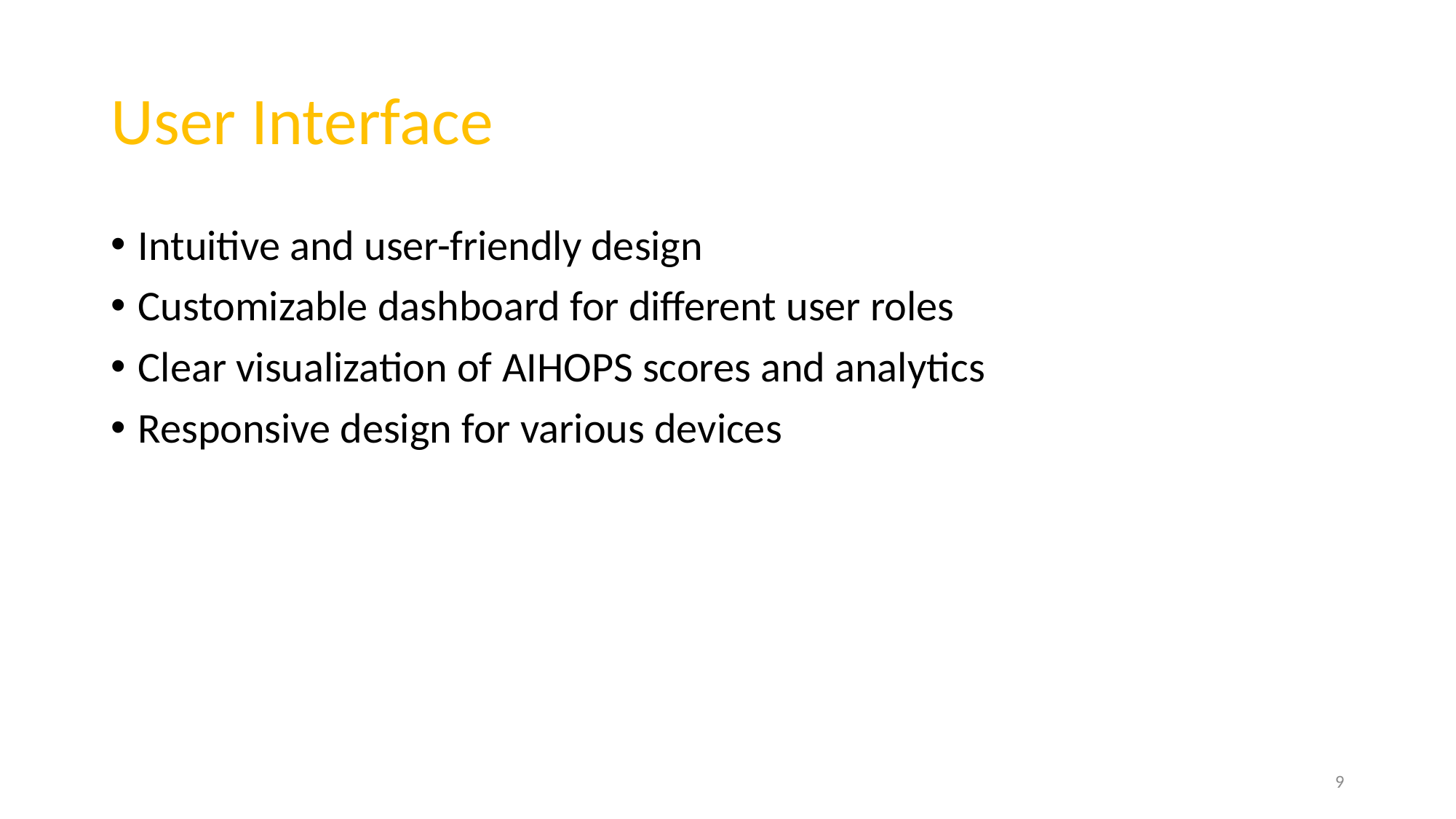

# User Interface
Intuitive and user-friendly design
Customizable dashboard for different user roles
Clear visualization of AIHOPS scores and analytics
Responsive design for various devices

9